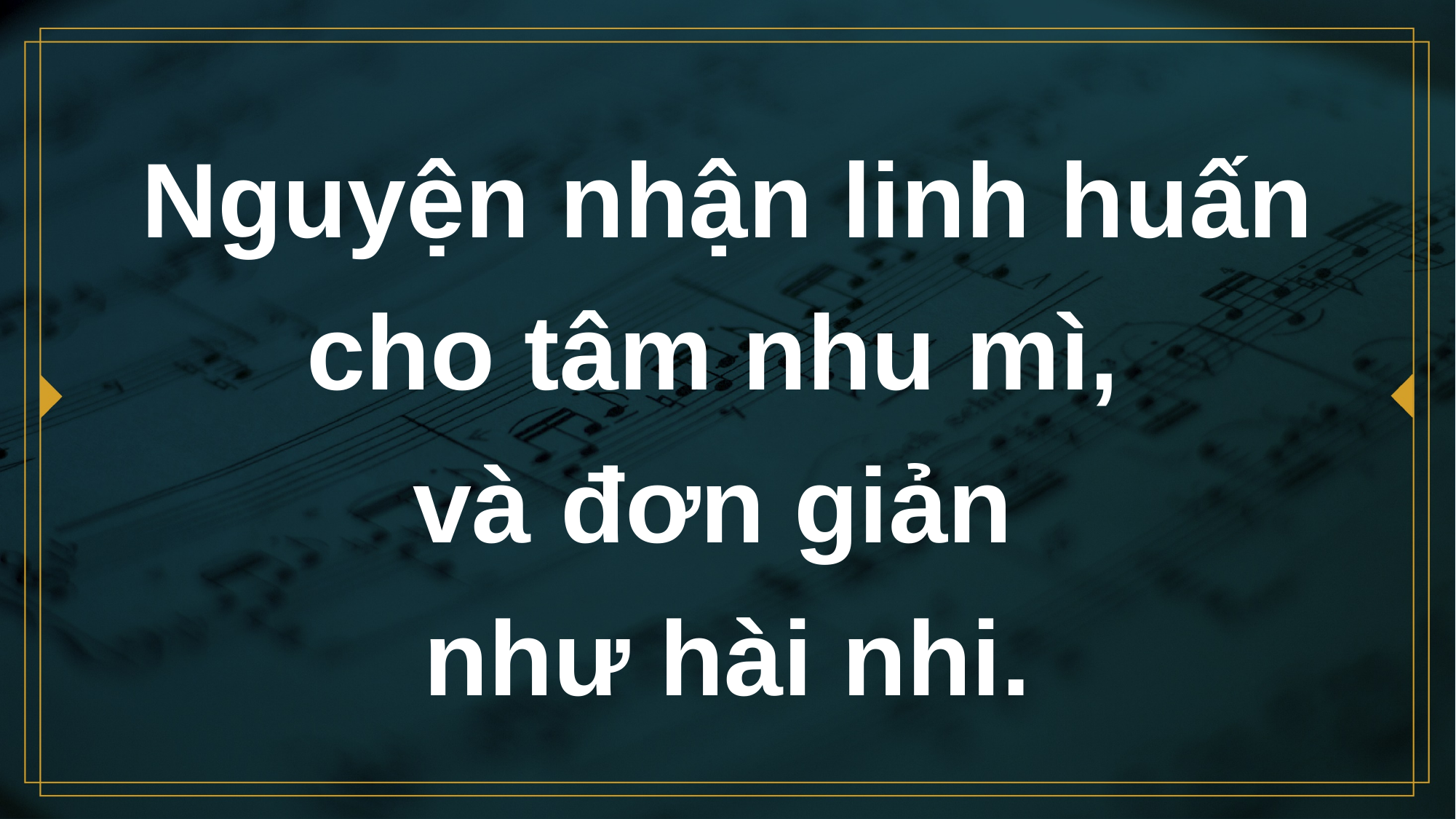

# Nguyện nhận linh huấn cho tâm nhu mì, và đơn giản như hài nhi.